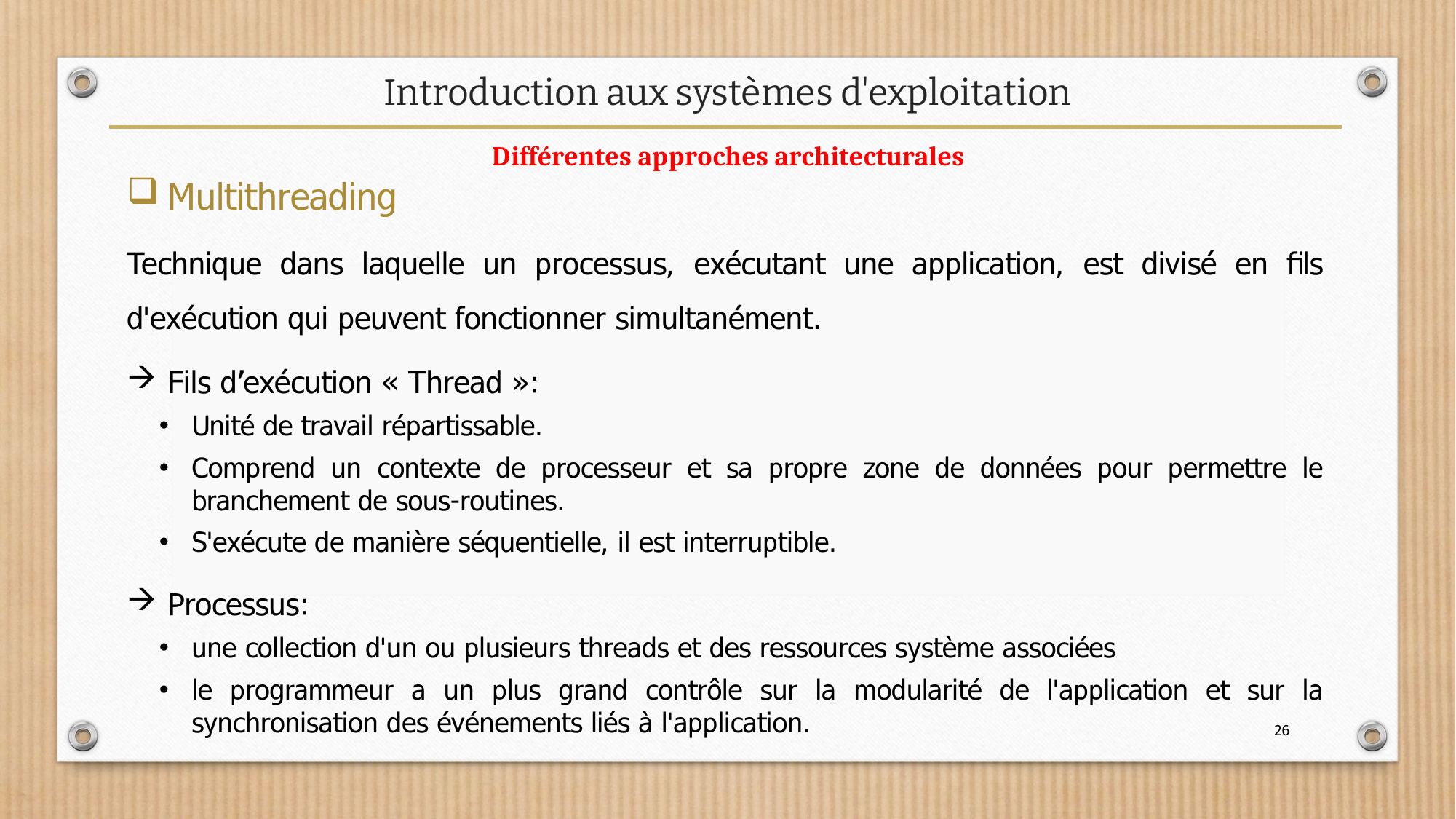

# Introduction aux systèmes d'exploitation
Différentes approches architecturales
Multithreading
Technique dans laquelle un processus, exécutant une application, est divisé en fils d'exécution qui peuvent fonctionner simultanément.
Fils d’exécution « Thread »:
Unité de travail répartissable.
Comprend un contexte de processeur et sa propre zone de données pour permettre le branchement de sous-routines.
S'exécute de manière séquentielle, il est interruptible.
Processus:
une collection d'un ou plusieurs threads et des ressources système associées
le programmeur a un plus grand contrôle sur la modularité de l'application et sur la synchronisation des événements liés à l'application.

26